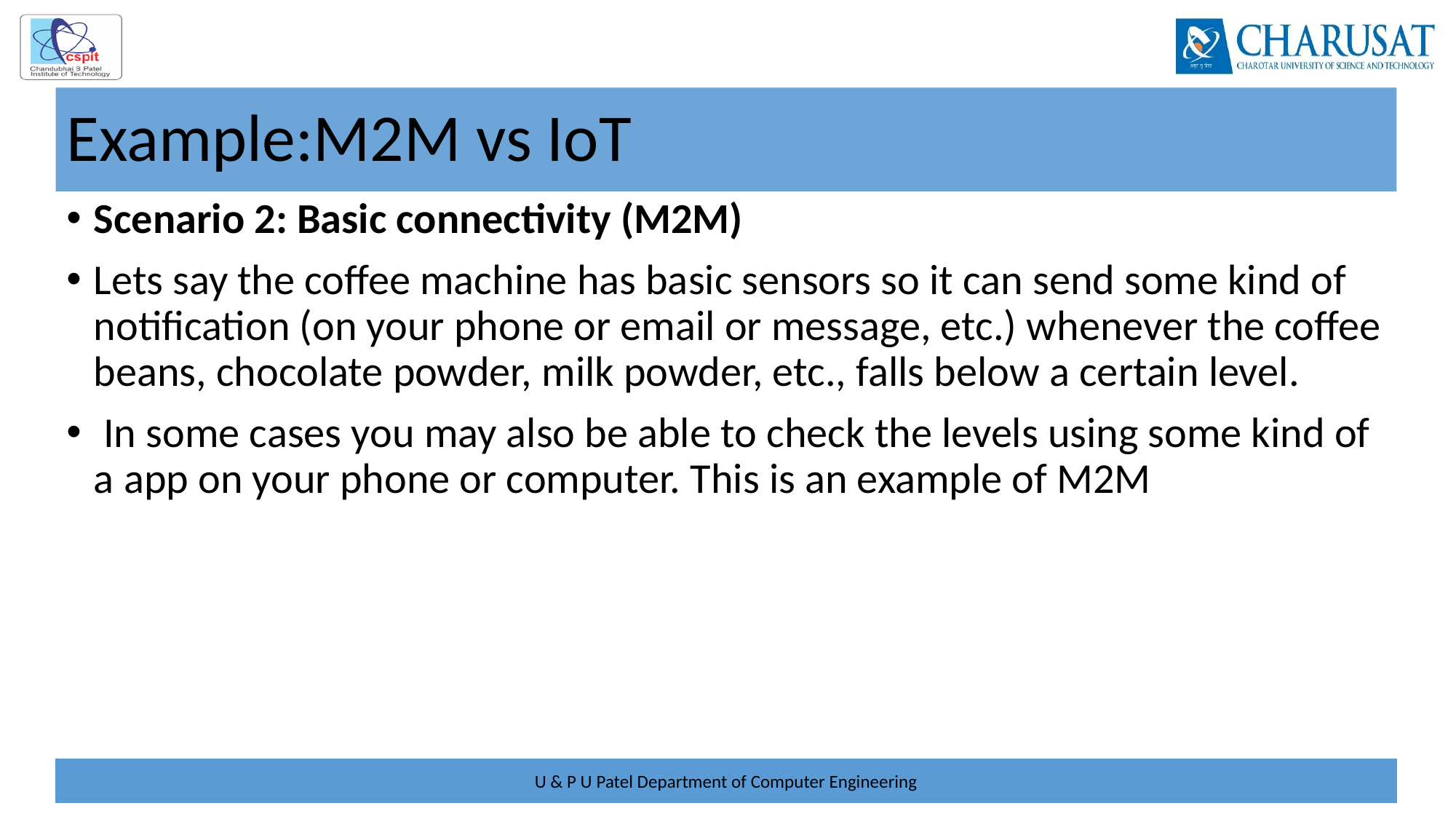

# Example:M2M vs IoT
Scenario 2: Basic connectivity (M2M)
Lets say the coffee machine has basic sensors so it can send some kind of notification (on your phone or email or message, etc.) whenever the coffee beans, chocolate powder, milk powder, etc., falls below a certain level.
 In some cases you may also be able to check the levels using some kind of a app on your phone or computer. This is an example of M2M